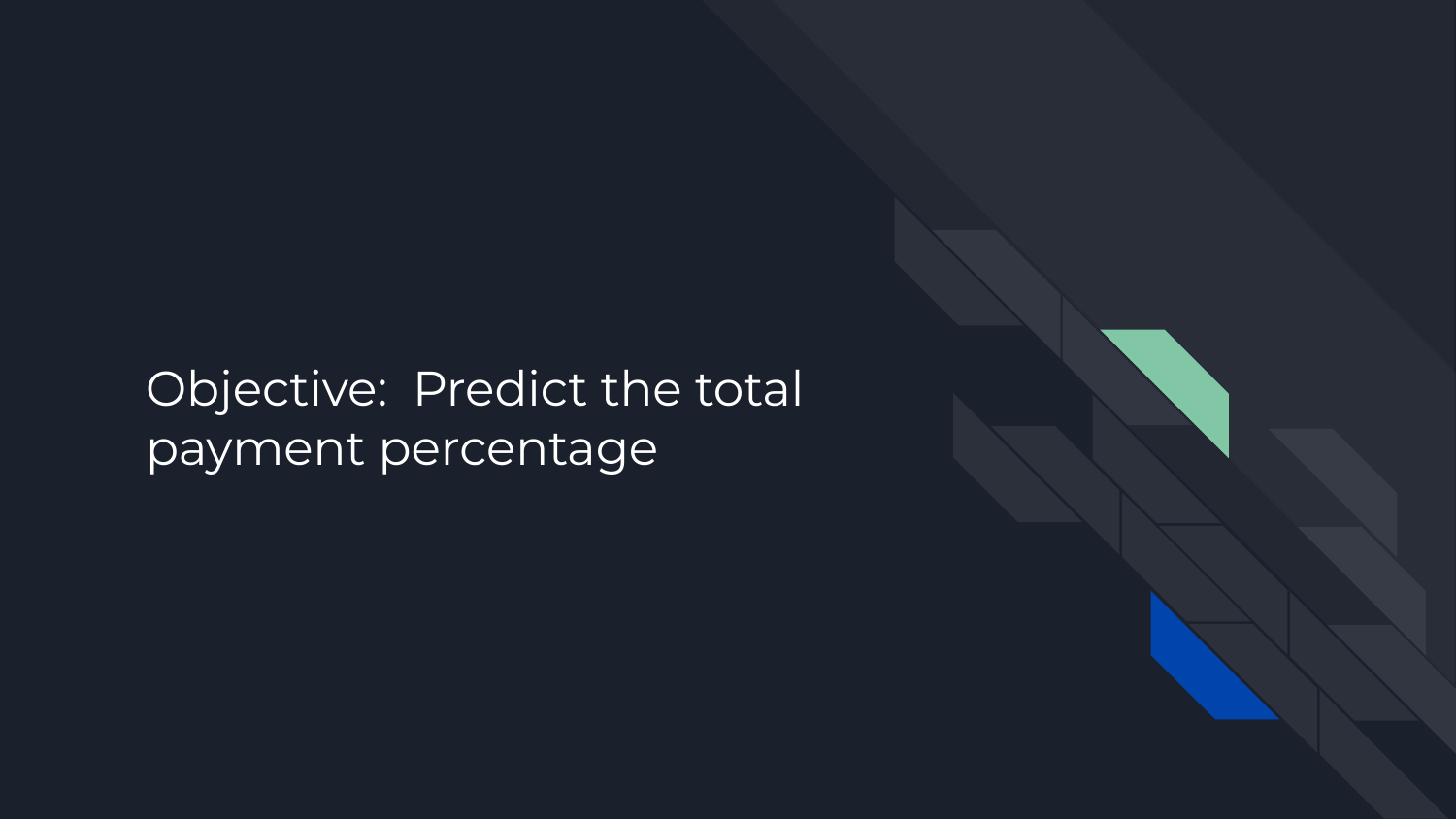

# Objective:  Predict the total payment percentage